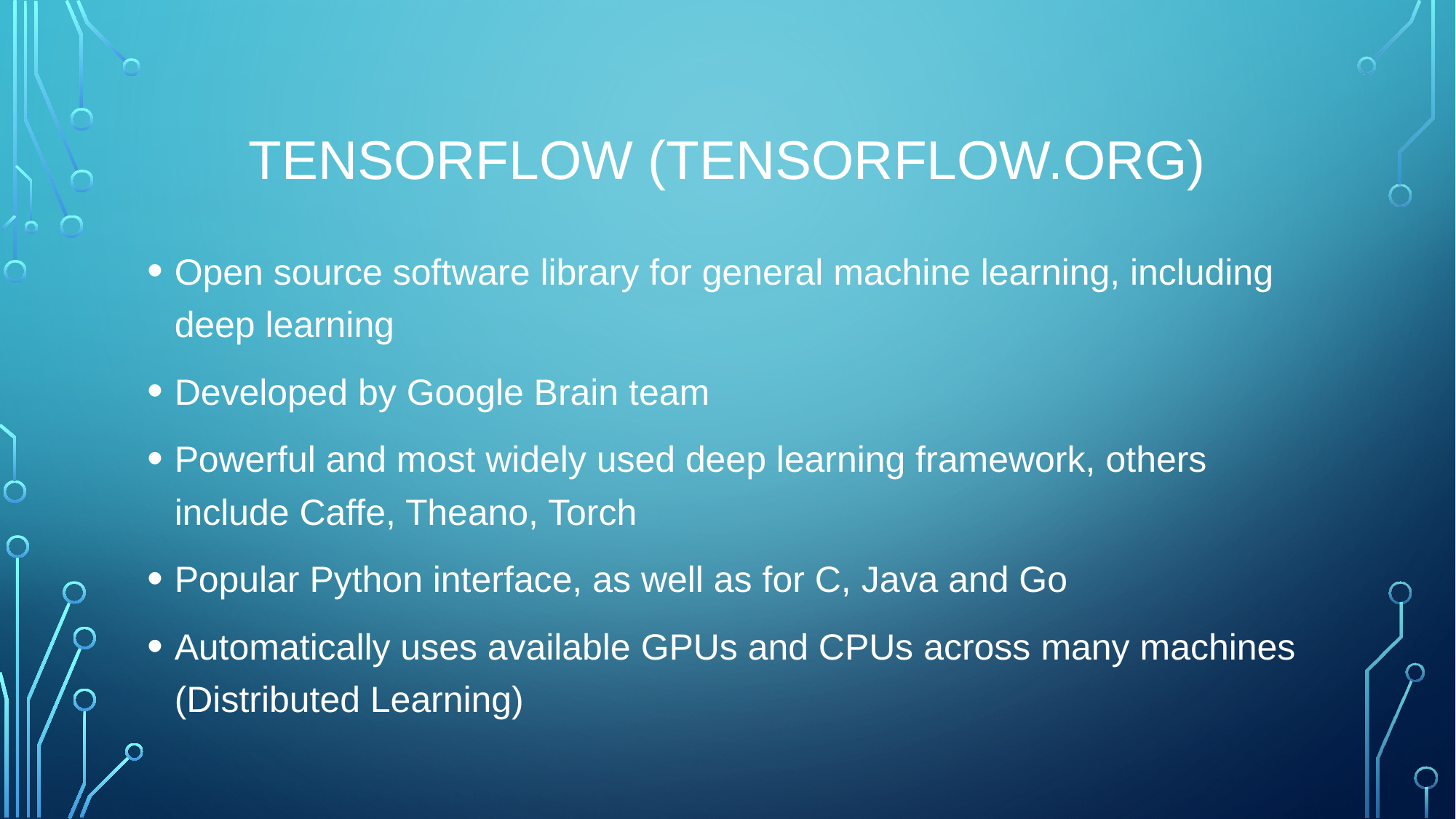

# TensorFlow (tensorflow.org)
Open source software library for general machine learning, including deep learning
Developed by Google Brain team
Powerful and most widely used deep learning framework, others include Caffe, Theano, Torch
Popular Python interface, as well as for C, Java and Go
Automatically uses available GPUs and CPUs across many machines (Distributed Learning)